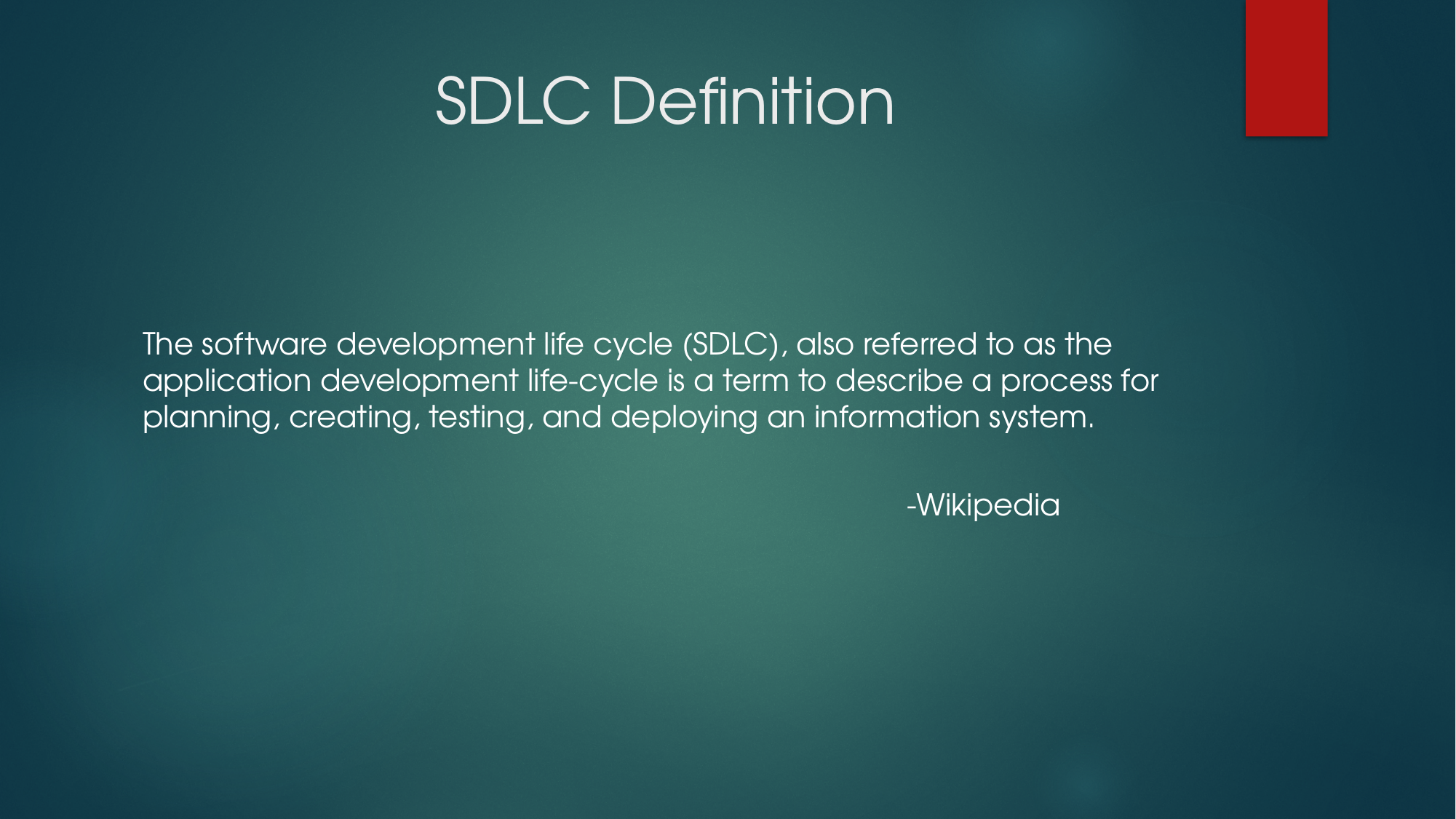

# SDLC Definition
The software development life cycle (SDLC), also referred to as the application development life-cycle is a term to describe a process for planning, creating, testing, and deploying an information system.
																-Wikipedia